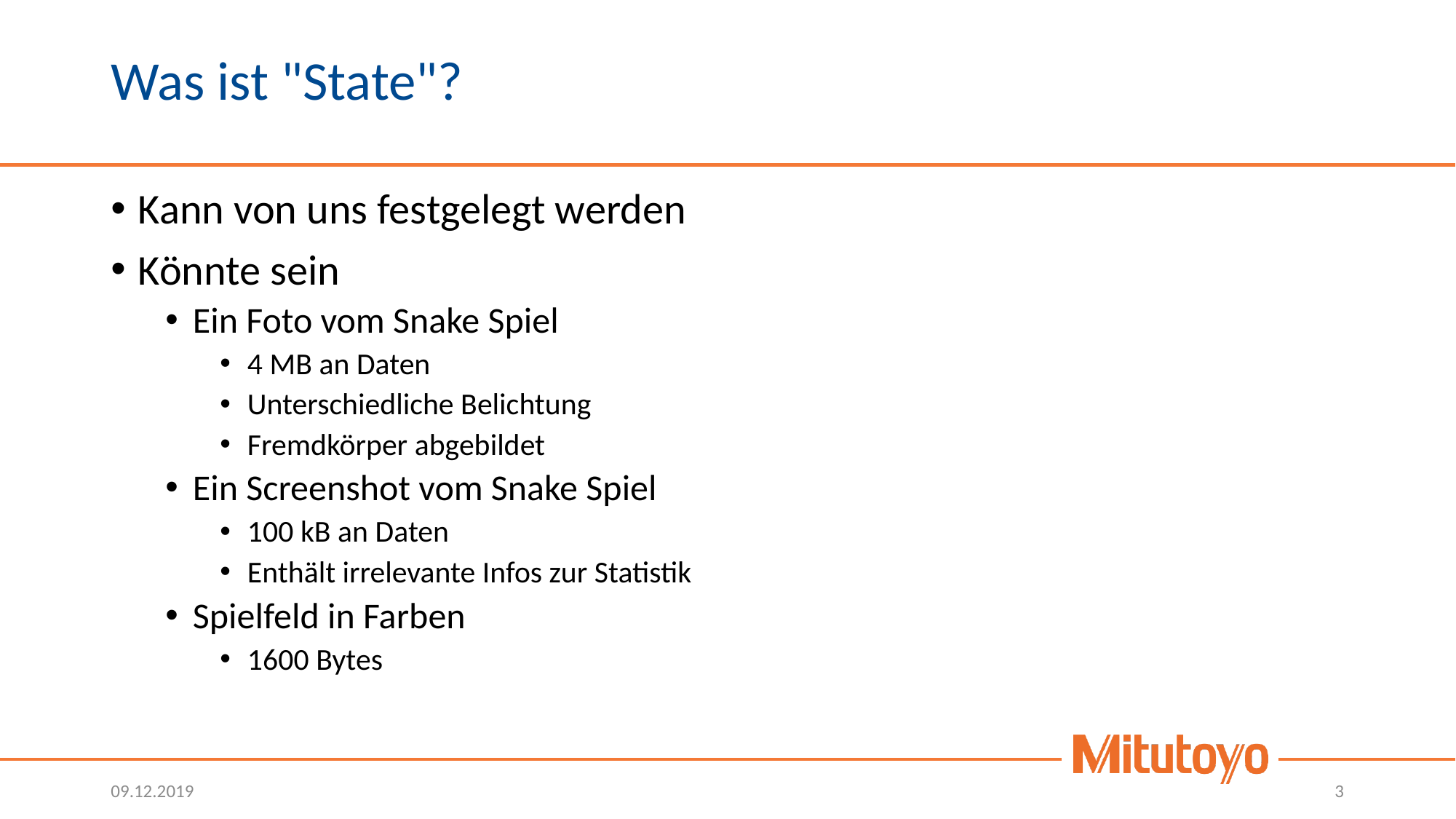

# Was ist "State"?
Kann von uns festgelegt werden
Könnte sein
Ein Foto vom Snake Spiel
4 MB an Daten
Unterschiedliche Belichtung
Fremdkörper abgebildet
Ein Screenshot vom Snake Spiel
100 kB an Daten
Enthält irrelevante Infos zur Statistik
Spielfeld in Farben
1600 Bytes

09.12.2019

3